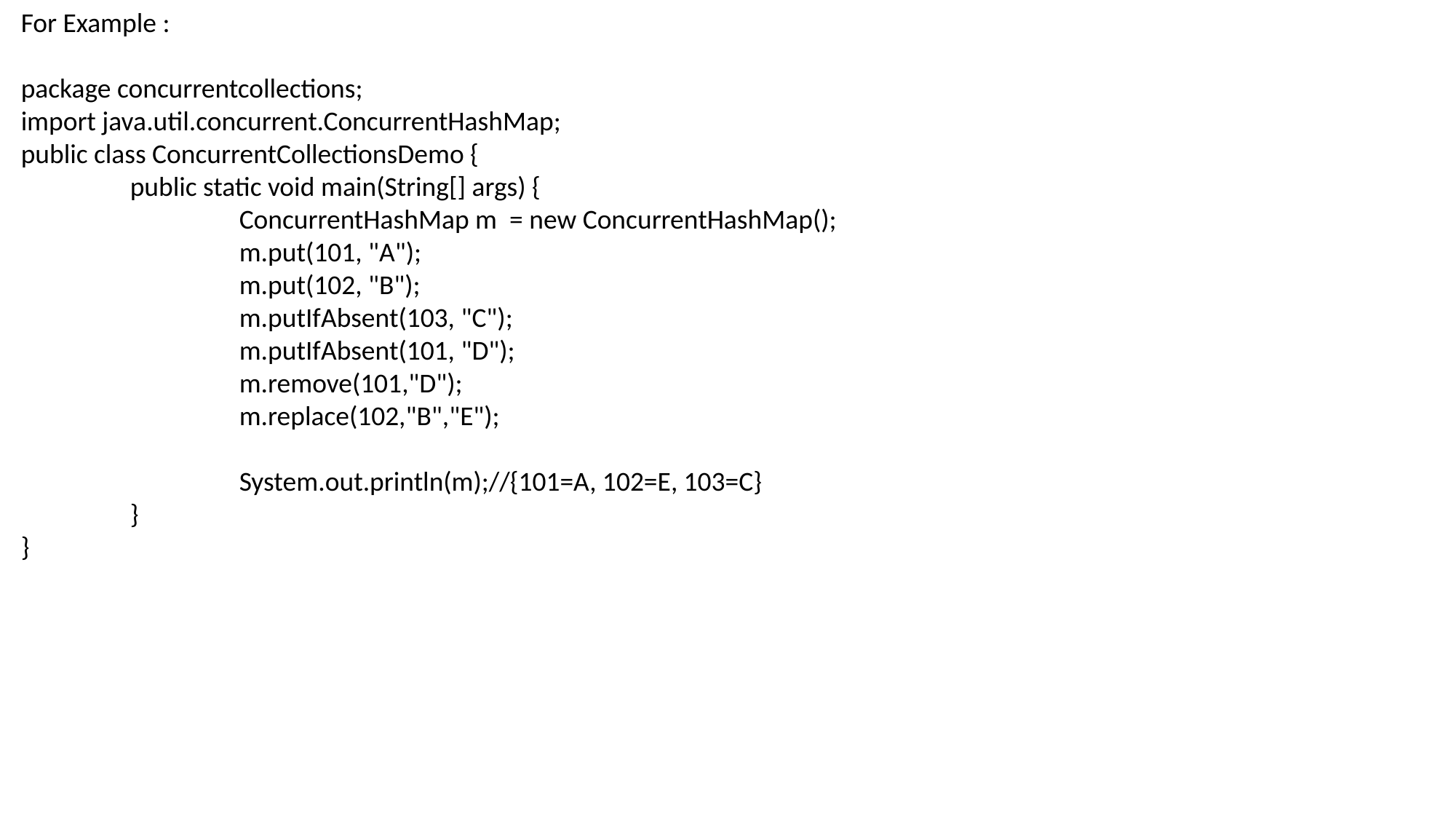

For Example :

package concurrentcollections;
import java.util.concurrent.ConcurrentHashMap;
public class ConcurrentCollectionsDemo {
	public static void main(String[] args) {
		ConcurrentHashMap m  = new ConcurrentHashMap();
		m.put(101, "A");
		m.put(102, "B");
		m.putIfAbsent(103, "C");
		m.putIfAbsent(101, "D");
		m.remove(101,"D");
		m.replace(102,"B","E");

		System.out.println(m);//{101=A, 102=E, 103=C}
	}
}